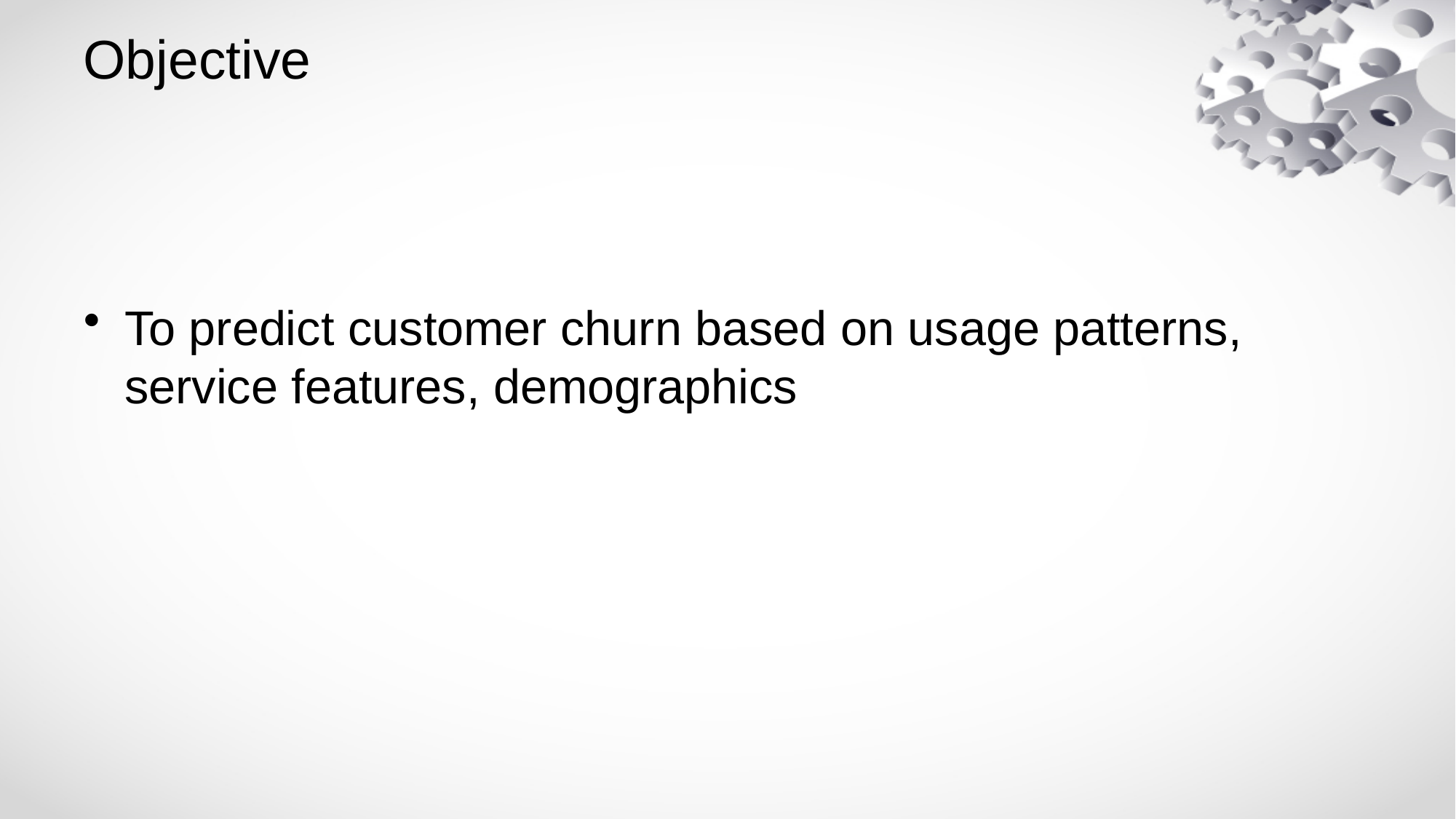

# Objective
To predict customer churn based on usage patterns, service features, demographics